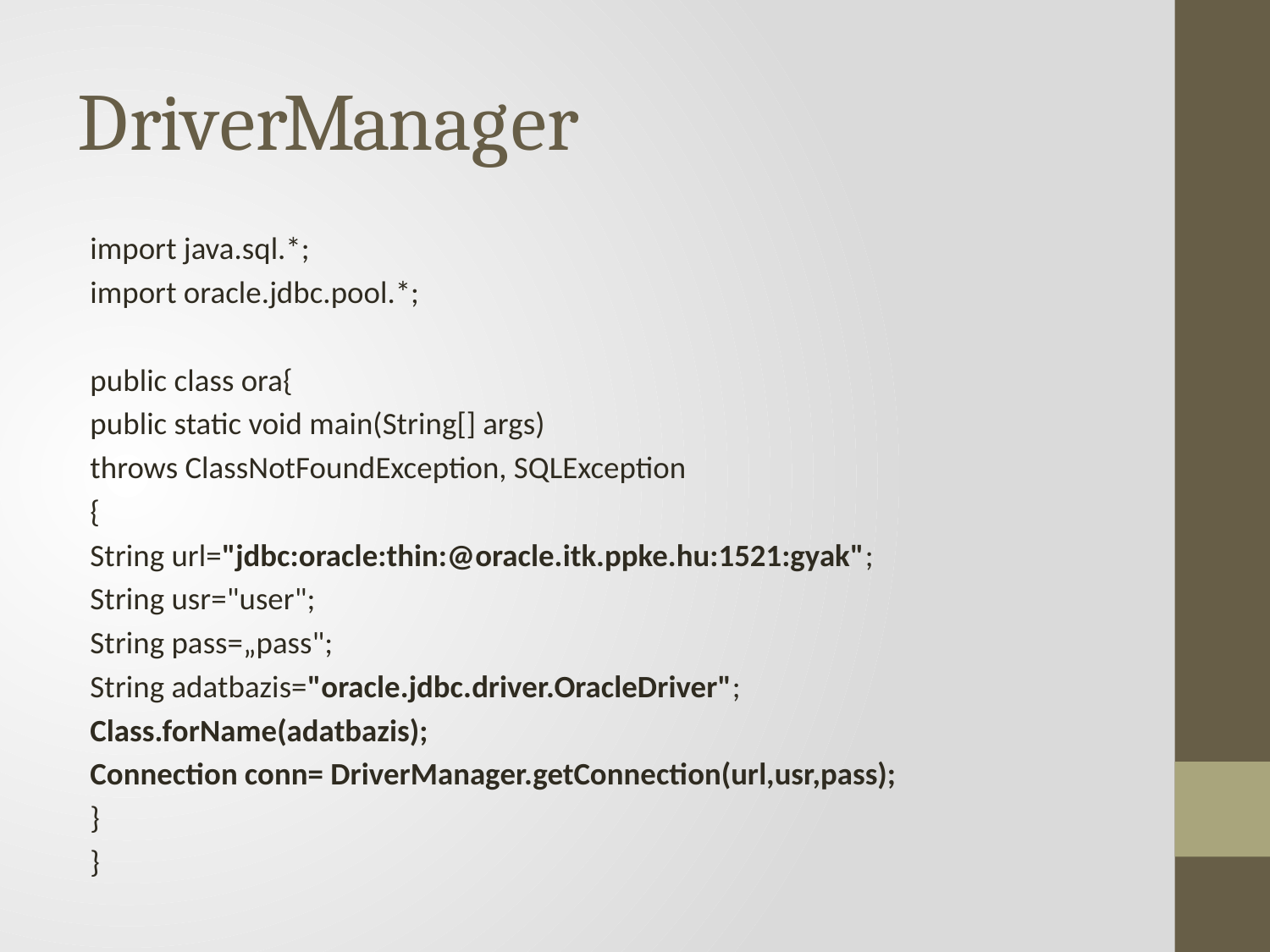

# DriverManager
import java.sql.*;
import oracle.jdbc.pool.*;

public class ora{
public static void main(String[] args)
throws ClassNotFoundException, SQLException
{
String url="jdbc:oracle:thin:@oracle.itk.ppke.hu:1521:gyak";
String usr="user";
String pass=„pass";
String adatbazis="oracle.jdbc.driver.OracleDriver";
Class.forName(adatbazis);
Connection conn= DriverManager.getConnection(url,usr,pass);
}
}